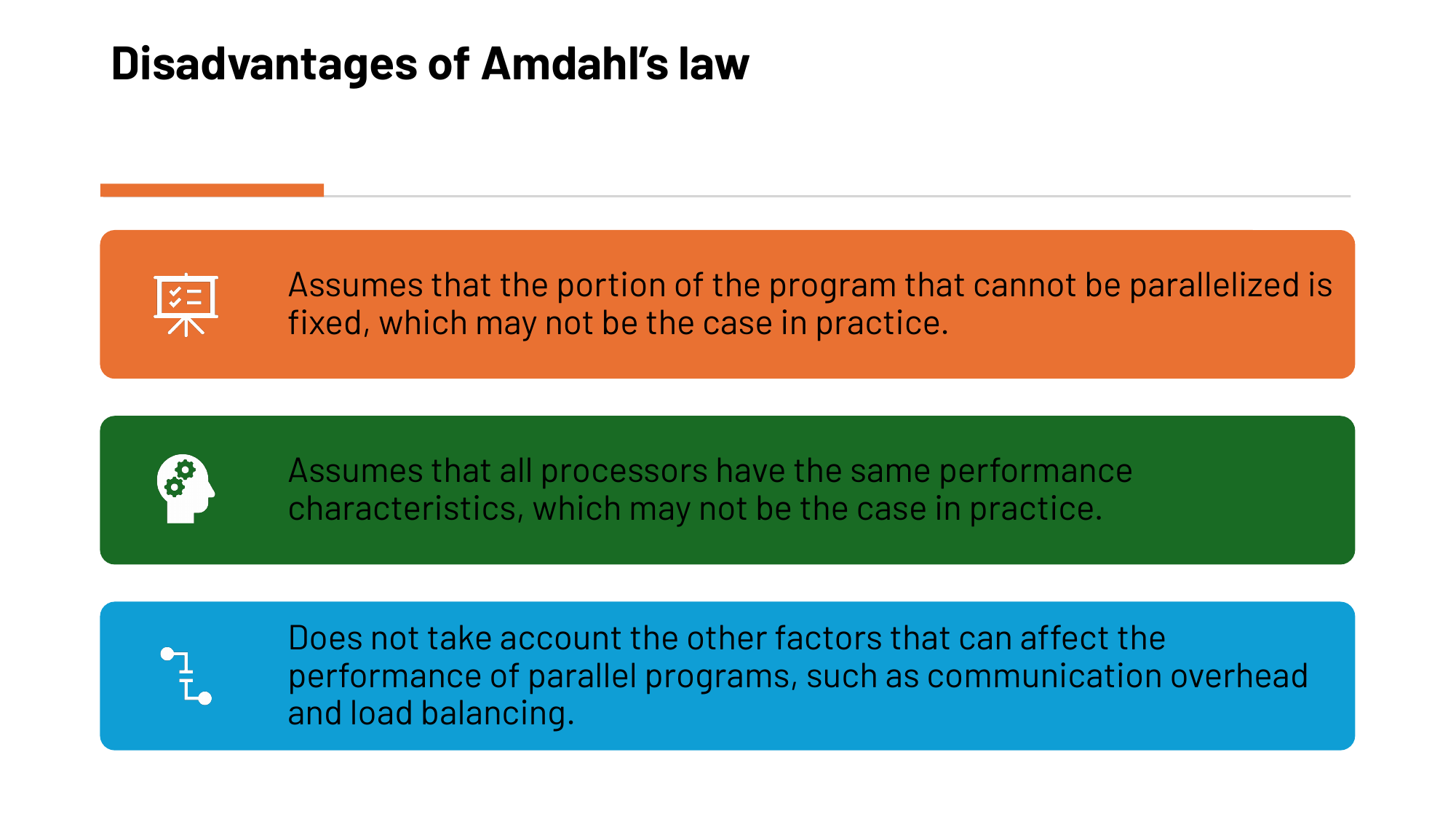

# Disadvantages of Amdahl’s law

Assumes that the portion of the program that cannot be parallelized is fixed, which may not be the case in practice.
Assumes that all processors have the same performance characteristics, which may not be the case in practice.
Does not take account the other factors that can affect the performance of parallel programs, such as communication overhead and load balancing.